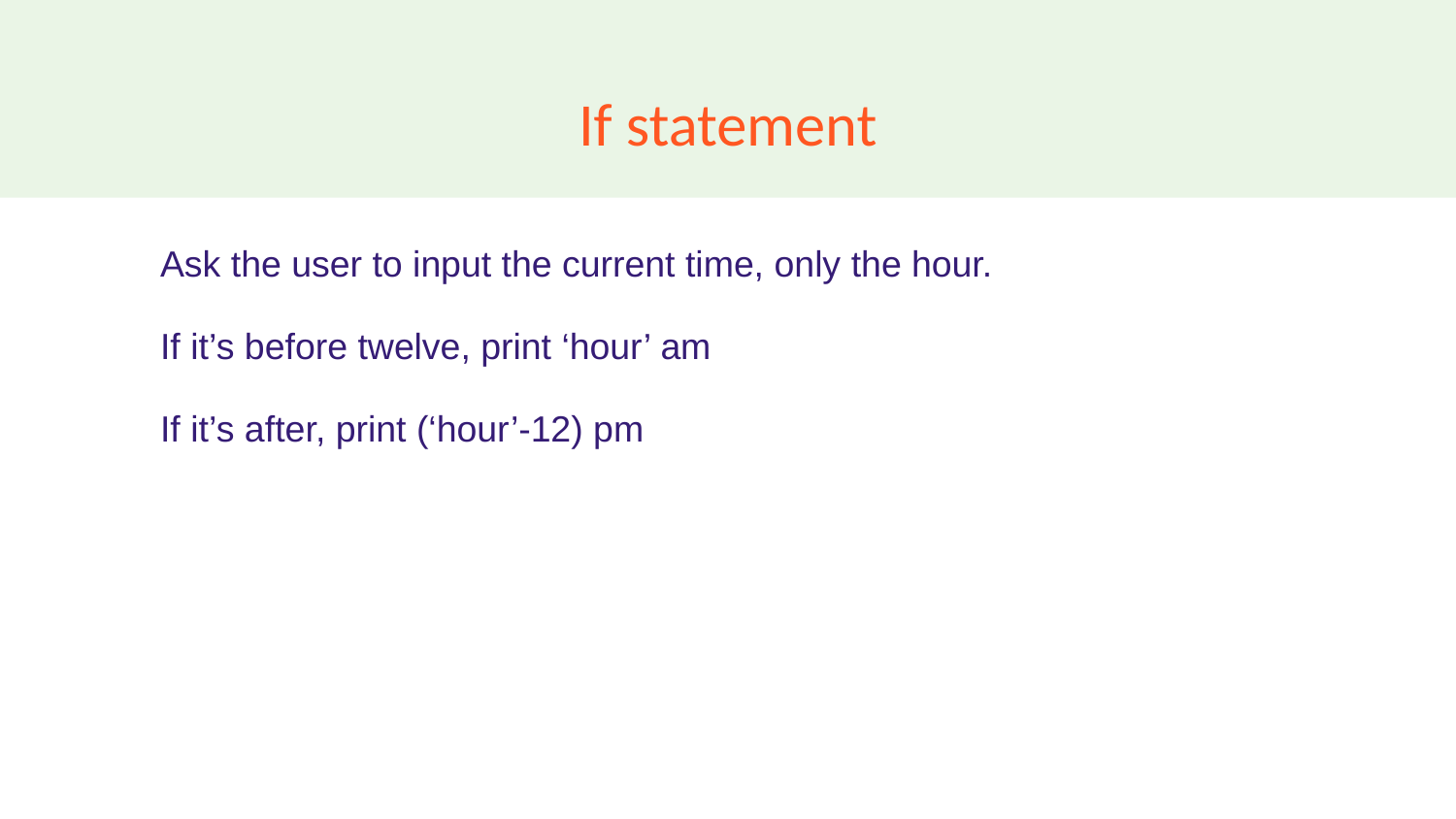

# If statement
Ask the user to input the current time, only the hour.
If it’s before twelve, print ‘hour’ am
If it’s after, print (‘hour’-12) pm